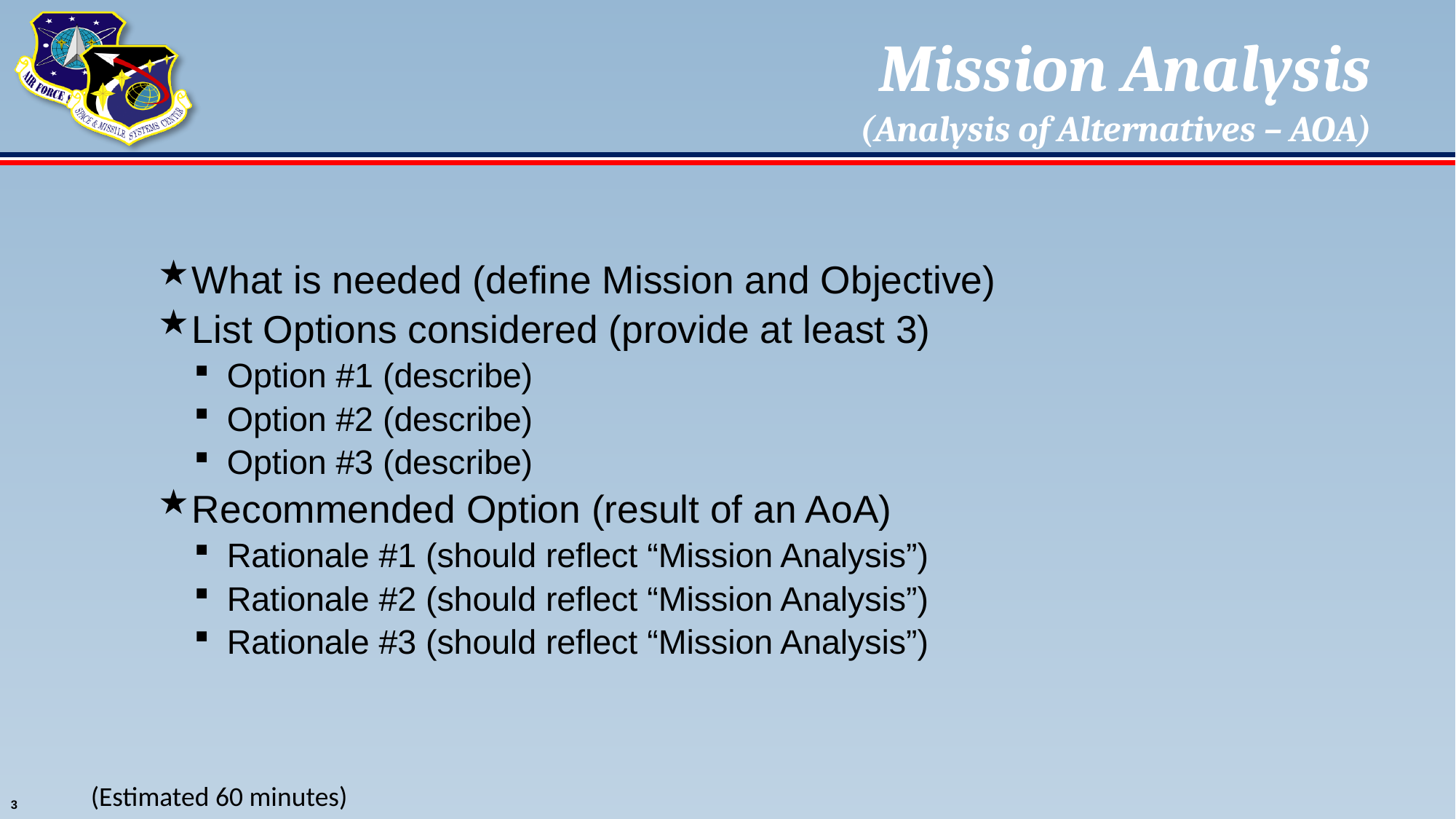

# Mission Analysis (Analysis of Alternatives – AOA)
What is needed (define Mission and Objective)
List Options considered (provide at least 3)
Option #1 (describe)
Option #2 (describe)
Option #3 (describe)
Recommended Option (result of an AoA)
Rationale #1 (should reflect “Mission Analysis”)
Rationale #2 (should reflect “Mission Analysis”)
Rationale #3 (should reflect “Mission Analysis”)

(Estimated 60 minutes)
3